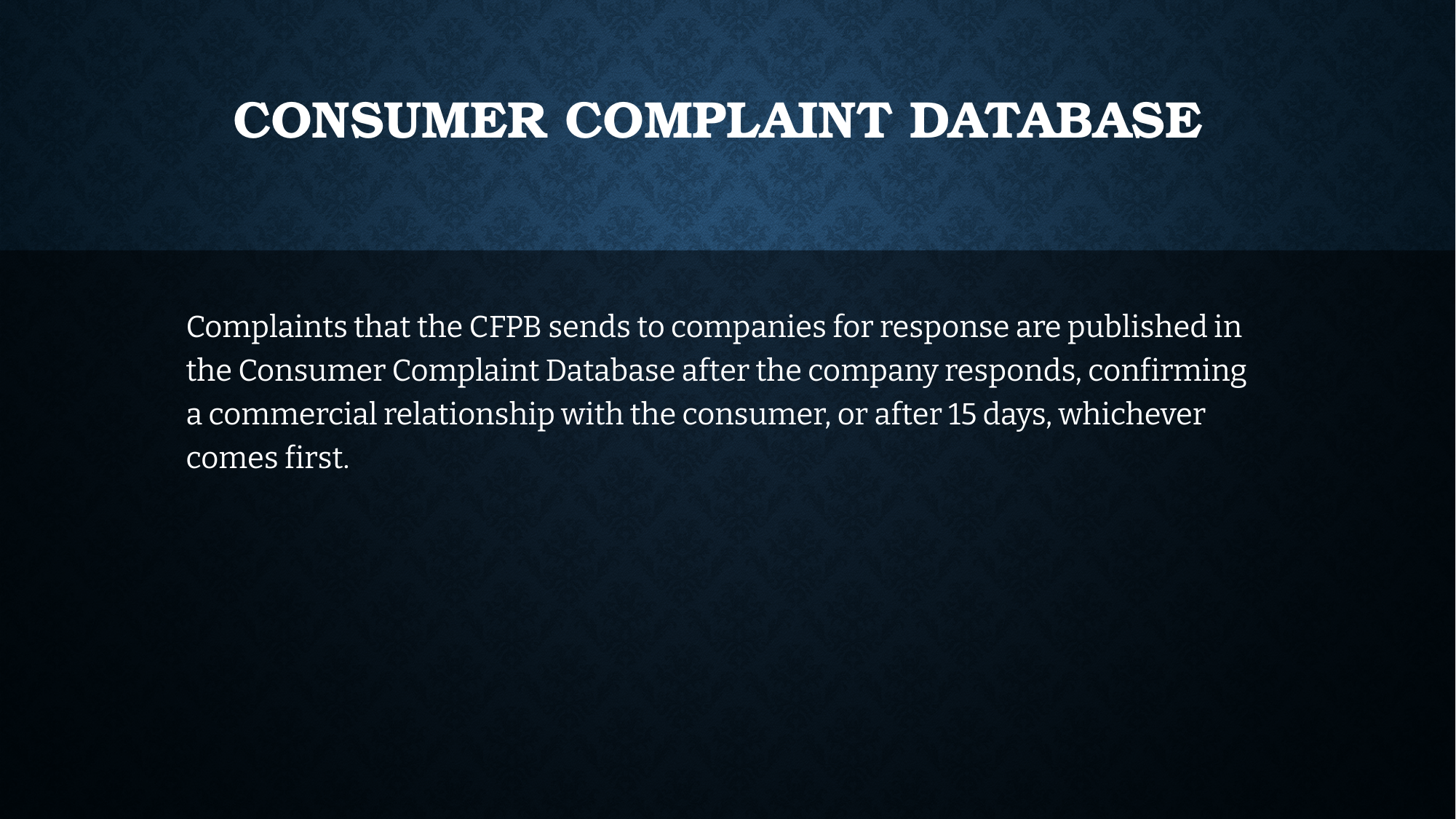

# Consumer Complaint Database

Complaints that the CFPB sends to companies for response are published in the Consumer Complaint Database after the company responds, confirming a commercial relationship with the consumer, or after 15 days, whichever comes first.